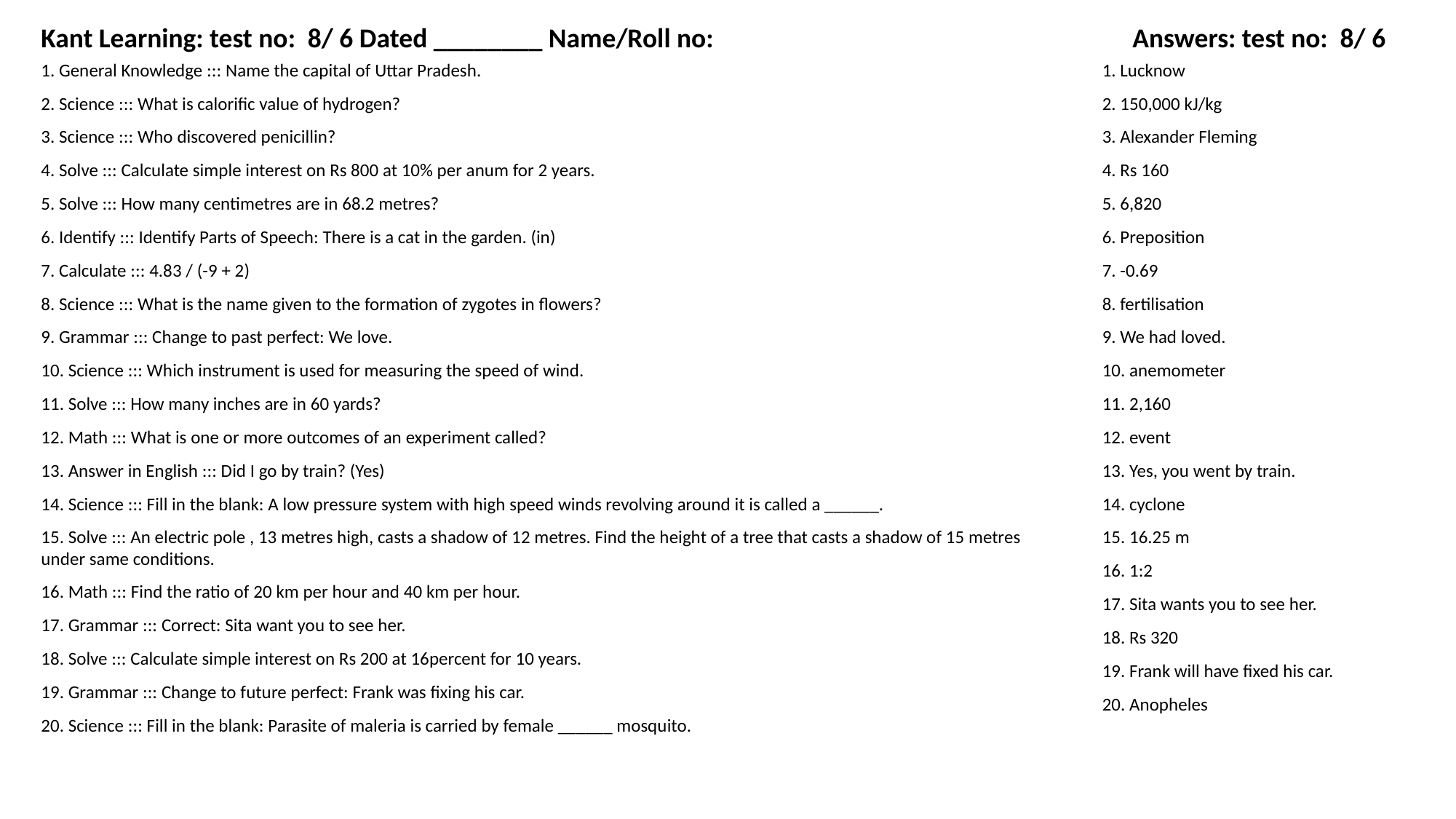

Kant Learning: test no:  8/ 6 Dated ________ Name/Roll no:
Answers: test no:  8/ 6
1. General Knowledge ::: Name the capital of Uttar Pradesh.
1. Lucknow
2. Science ::: What is calorific value of hydrogen?
2. 150,000 kJ/kg
3. Science ::: Who discovered penicillin?
3. Alexander Fleming
4. Solve ::: Calculate simple interest on Rs 800 at 10% per anum for 2 years.
4. Rs 160
5. Solve ::: How many centimetres are in 68.2 metres?
5. 6,820
6. Identify ::: Identify Parts of Speech: There is a cat in the garden. (in)
6. Preposition
7. Calculate ::: 4.83 / (-9 + 2)
7. -0.69
8. Science ::: What is the name given to the formation of zygotes in flowers?
8. fertilisation
9. Grammar ::: Change to past perfect: We love.
9. We had loved.
10. Science ::: Which instrument is used for measuring the speed of wind.
10. anemometer
11. Solve ::: How many inches are in 60 yards?
11. 2,160
12. Math ::: What is one or more outcomes of an experiment called?
12. event
13. Answer in English ::: Did I go by train? (Yes)
13. Yes, you went by train.
14. Science ::: Fill in the blank: A low pressure system with high speed winds revolving around it is called a ______.
14. cyclone
15. Solve ::: An electric pole , 13 metres high, casts a shadow of 12 metres. Find the height of a tree that casts a shadow of 15 metres under same conditions.
15. 16.25 m
16. 1:2
16. Math ::: Find the ratio of 20 km per hour and 40 km per hour.
17. Sita wants you to see her.
17. Grammar ::: Correct: Sita want you to see her.
18. Rs 320
18. Solve ::: Calculate simple interest on Rs 200 at 16percent for 10 years.
19. Frank will have fixed his car.
19. Grammar ::: Change to future perfect: Frank was fixing his car.
20. Anopheles
20. Science ::: Fill in the blank: Parasite of maleria is carried by female ______ mosquito.